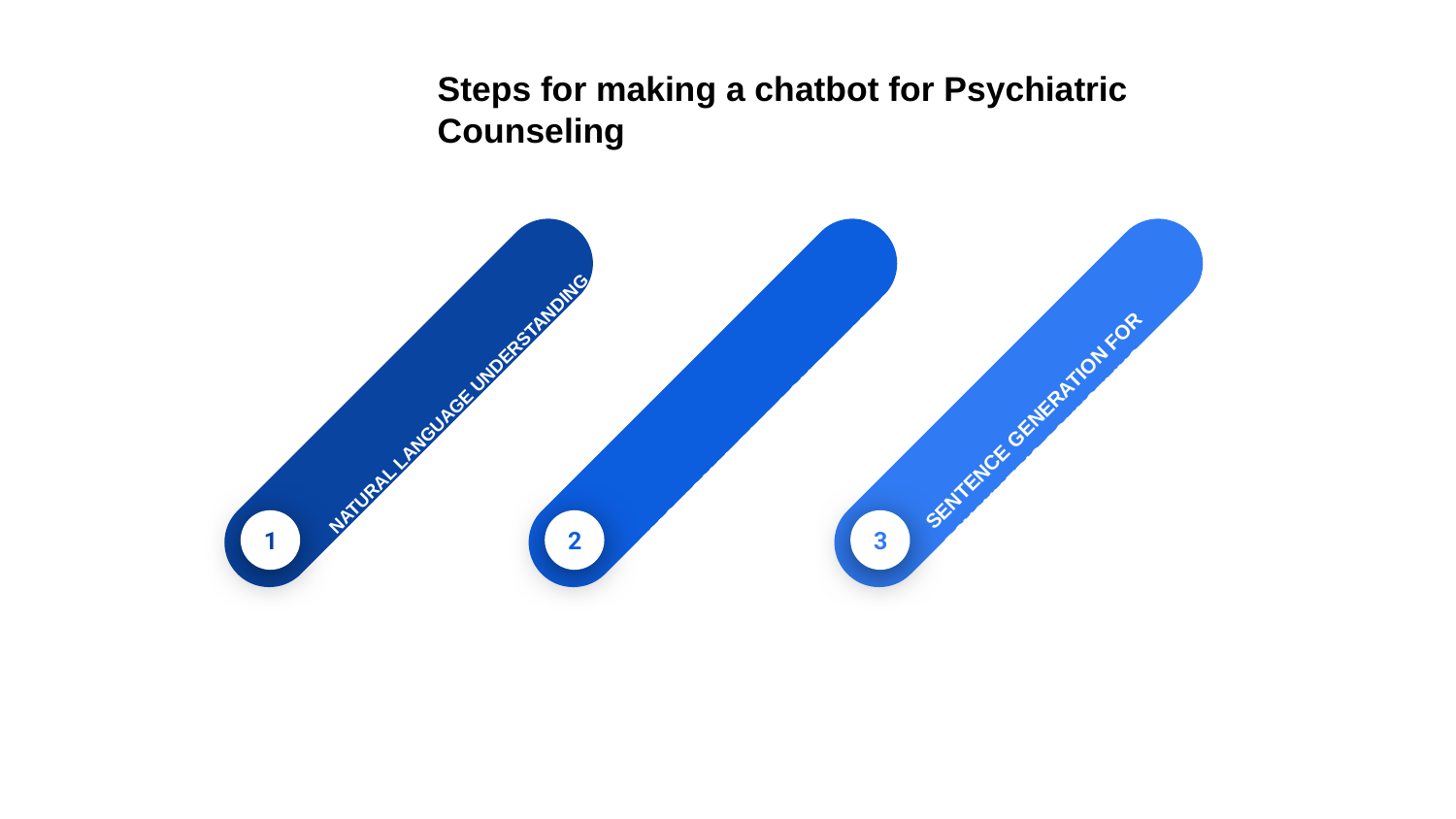

Steps for making a chatbot for Psychiatric Counseling

 NATURAL LANGUAGE UNDERSTANDING

1

EMOTIONAL DIALOGUE ANALYSIS

2

SENTENCE GENERATION FOR PSYCHIATRIC COUNSELING

3